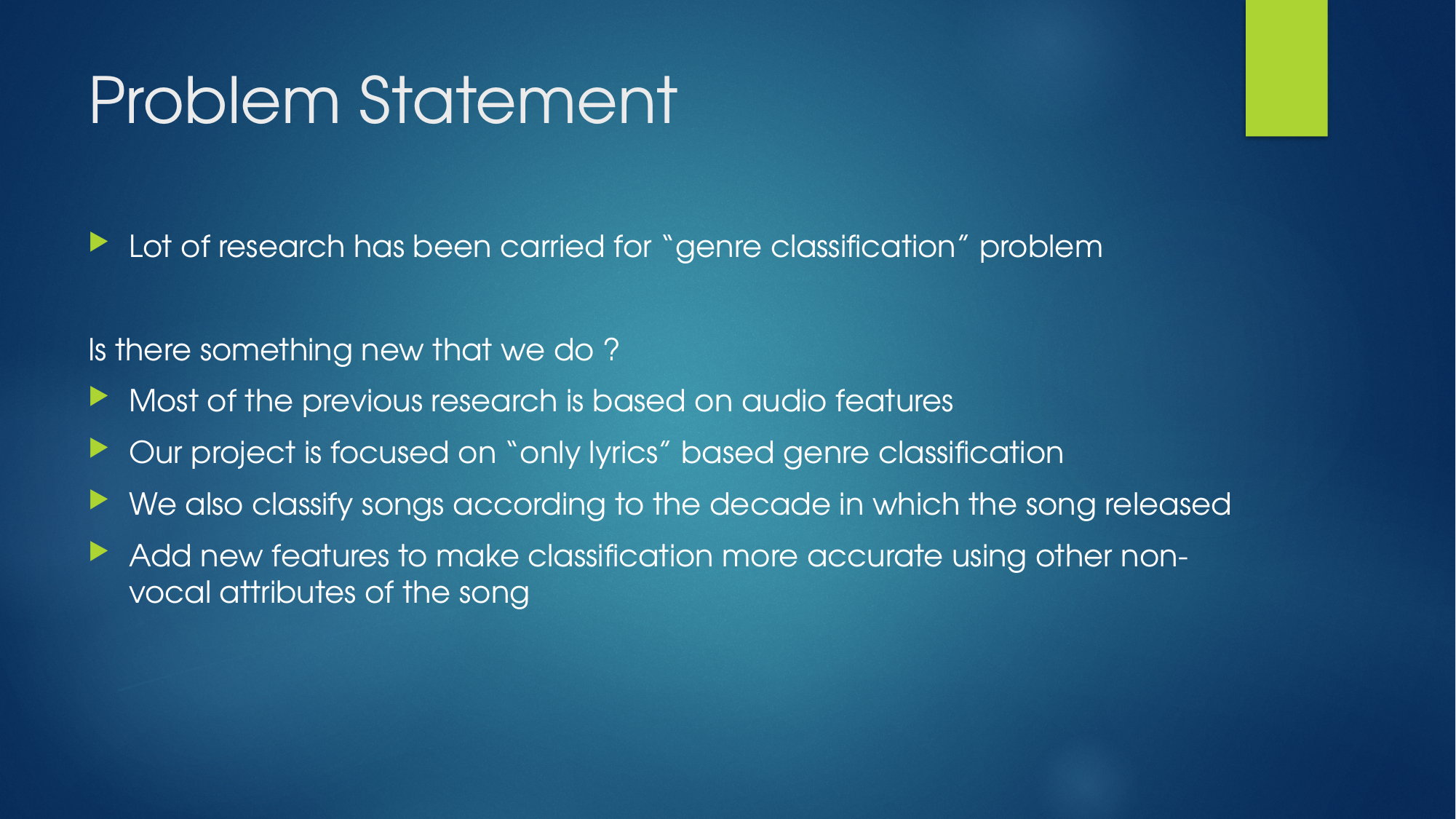

# Problem Statement
Lot of research has been carried for “genre classification” problem

Is there something new that we do ?
Most of the previous research is based on audio features
Our project is focused on “only lyrics” based genre classification
We also classify songs according to the decade in which the song released
Add new features to make classification more accurate using other non-vocal attributes of the song